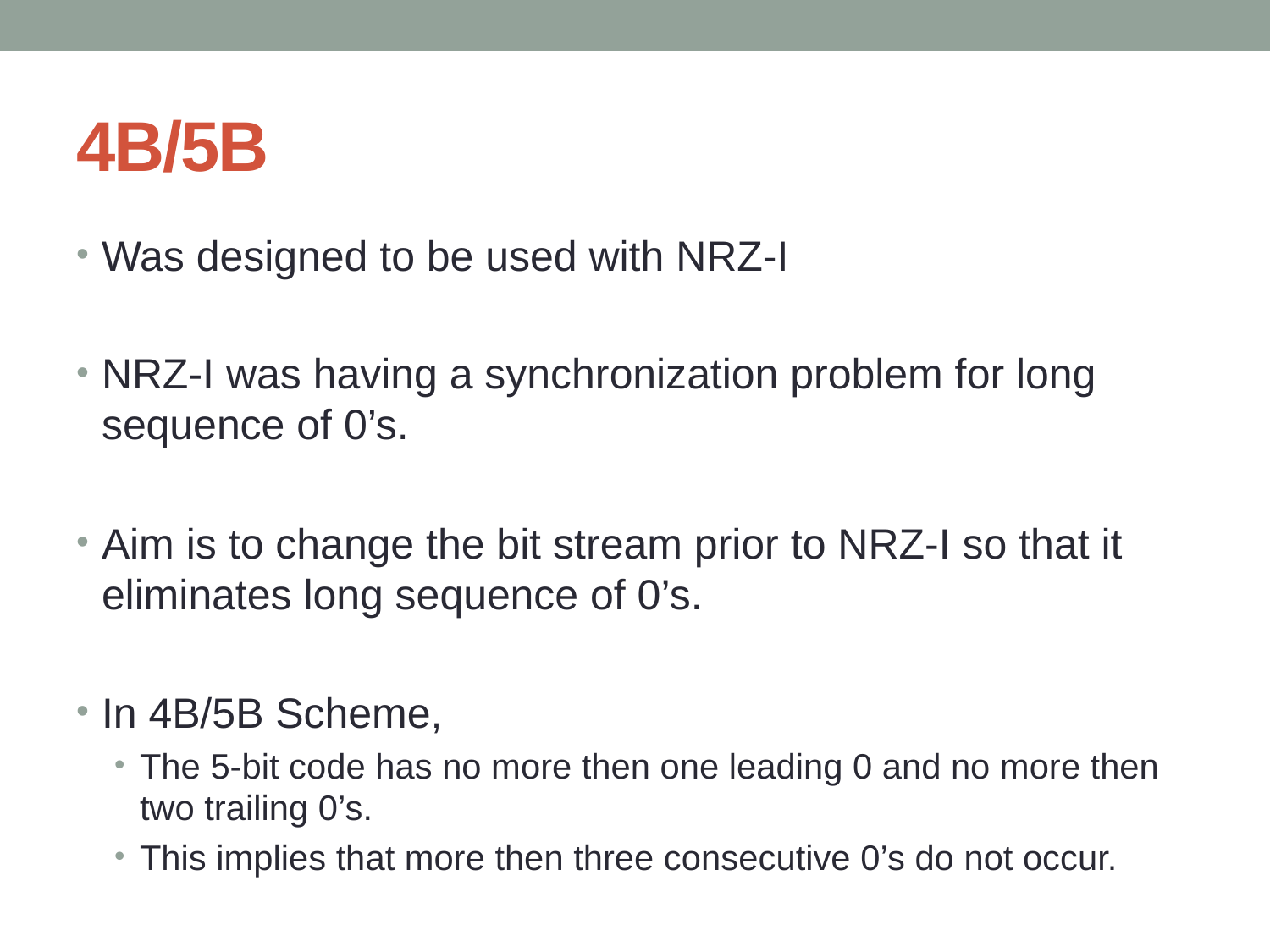

# 4B/5B
Was designed to be used with NRZ-I

NRZ-I was having a synchronization problem for long sequence of 0’s.

Aim is to change the bit stream prior to NRZ-I so that it eliminates long sequence of 0’s.

In 4B/5B Scheme,
The 5-bit code has no more then one leading 0 and no more then two trailing 0’s.
This implies that more then three consecutive 0’s do not occur.